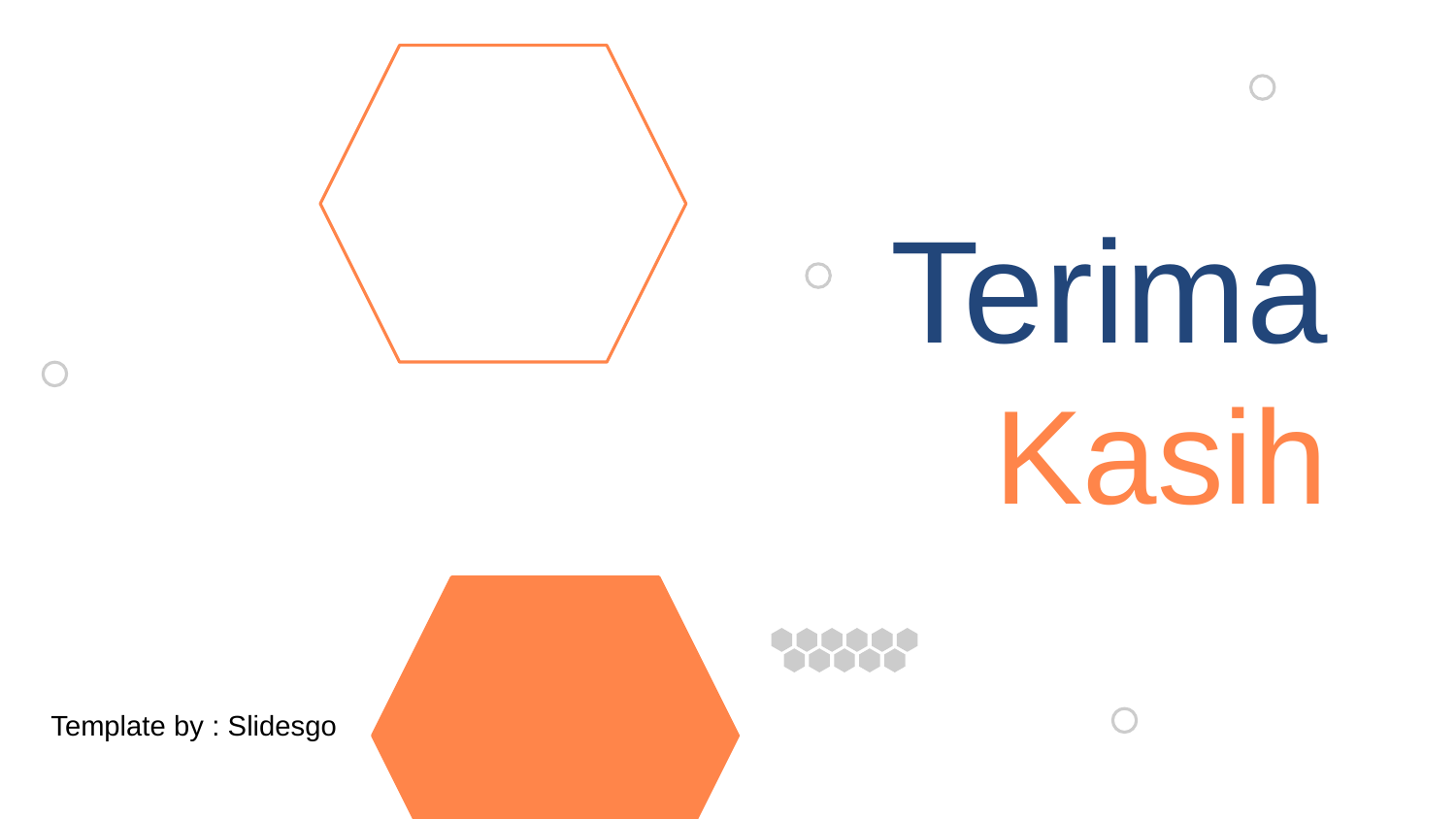

Terima

# Kasih

Template by : Slidesgo